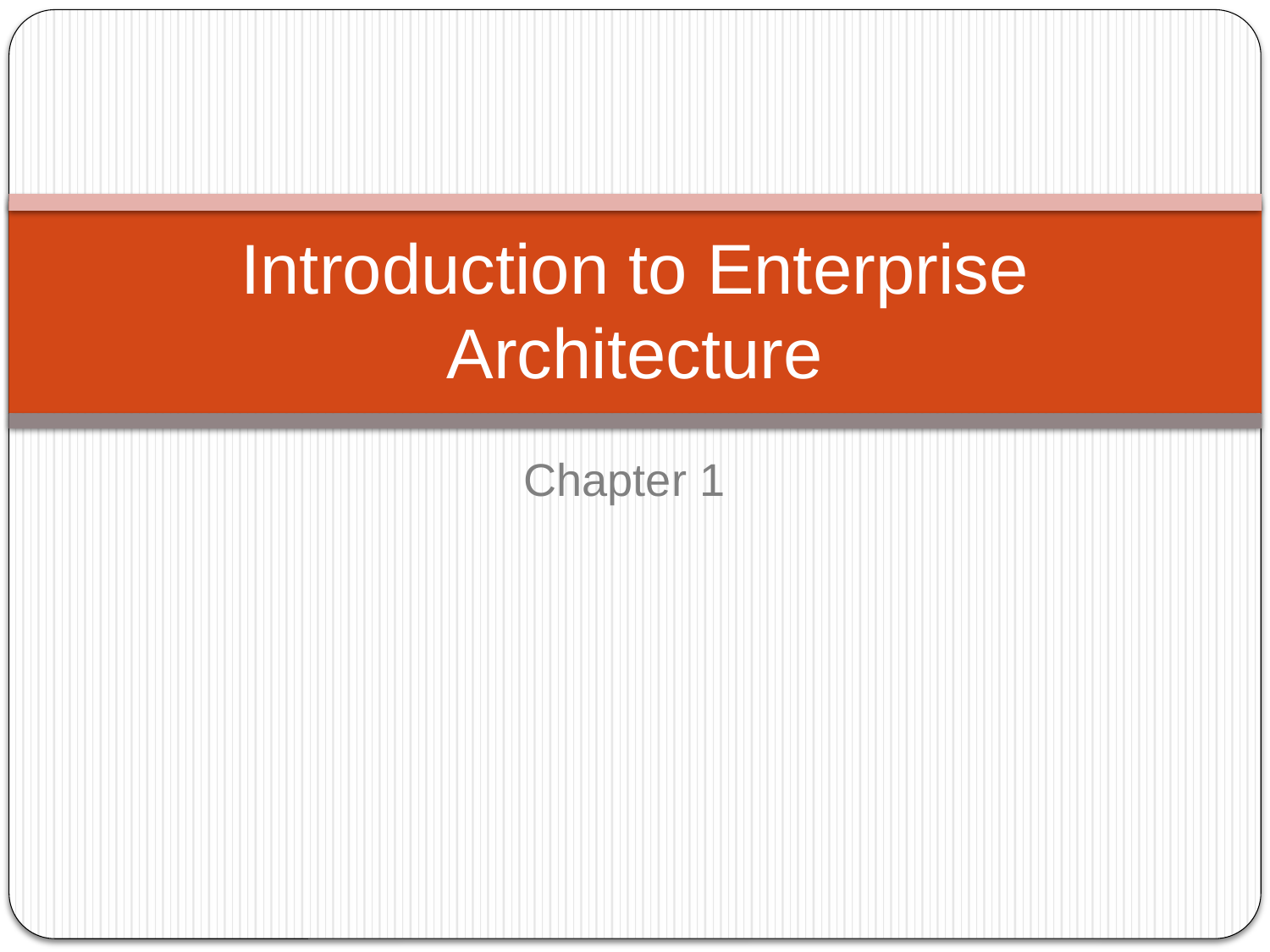

# Introduction to Enterprise Architecture
Chapter 1